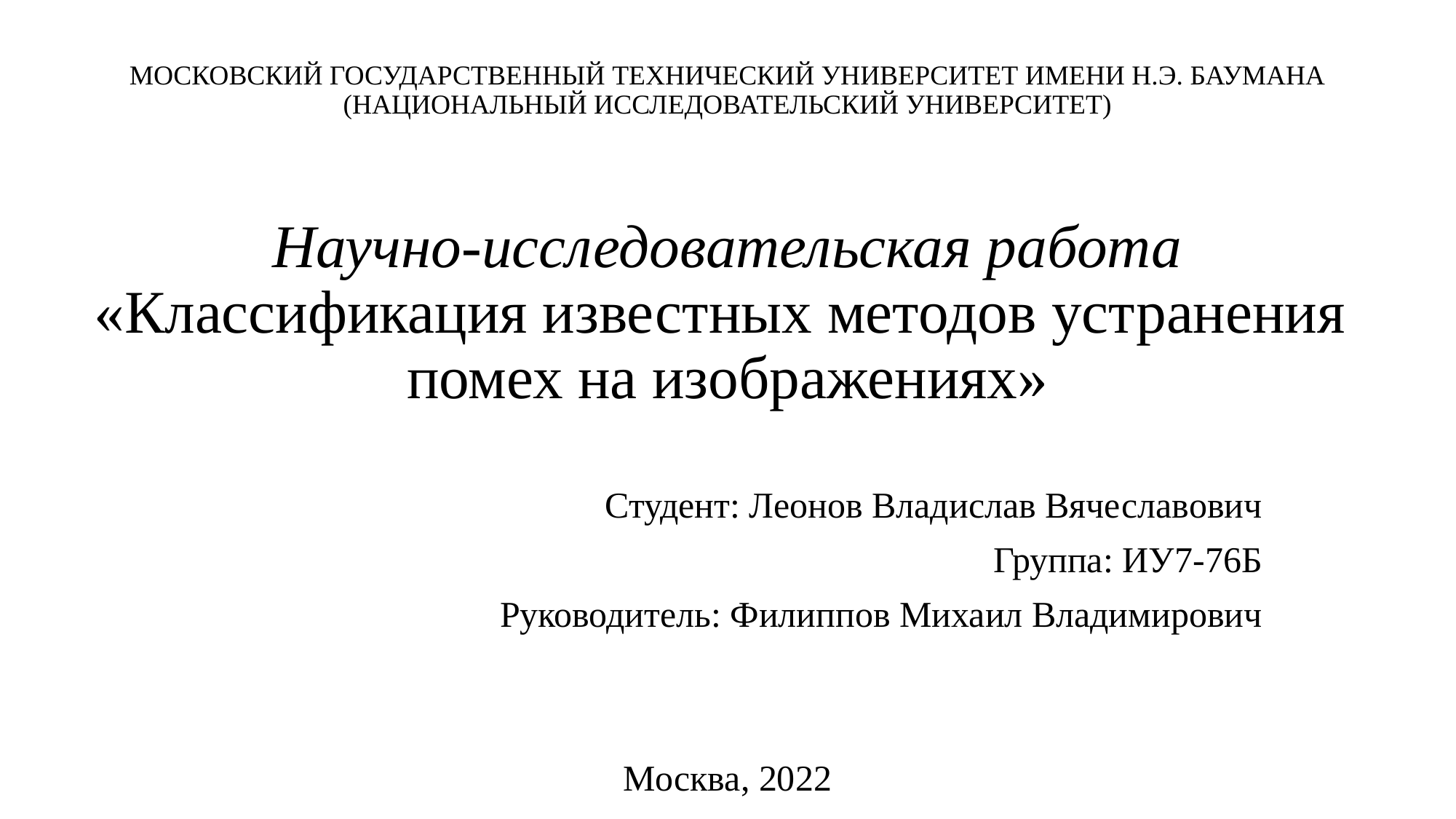

# МОСКОВСКИЙ ГОСУДАРСТВЕННЫЙ ТЕХНИЧЕСКИЙ УНИВЕРСИТЕТ ИМЕНИ Н.Э. БАУМАНА (НАЦИОНАЛЬНЫЙ ИССЛЕДОВАТЕЛЬСКИЙ УНИВЕРСИТЕТ) Научно-исследовательская работа «Классификация известных методов устранения помех на изображениях»
Студент: Леонов Владислав Вячеславович
Группа: ИУ7-76Б
Руководитель: Филиппов Михаил Владимирович

Москва, 2022